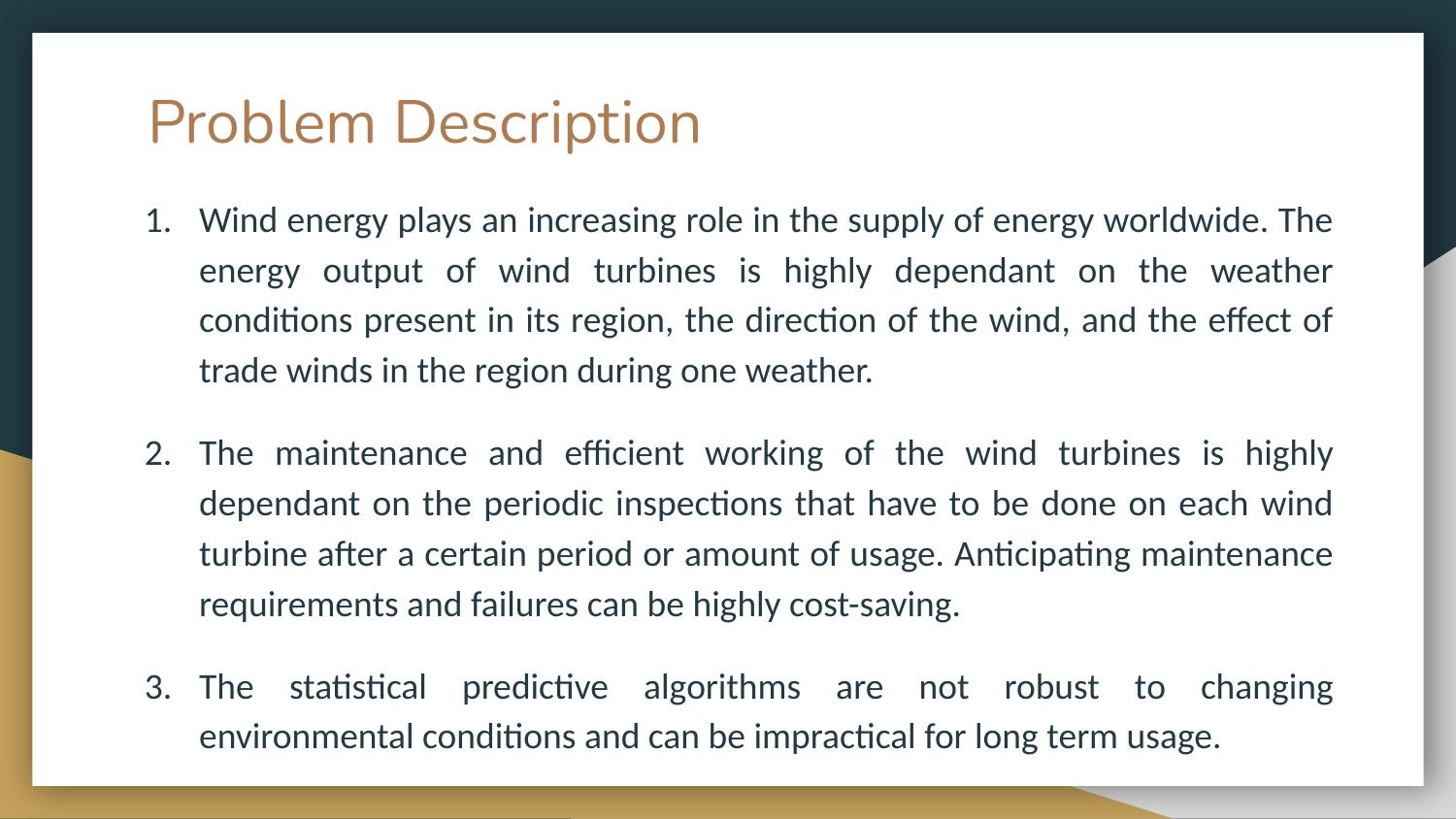

# Problem Description
Wind energy plays an increasing role in the supply of energy worldwide. The energy output of wind turbines is highly dependant on the weather conditions present in its region, the direction of the wind, and the effect of trade winds in the region during one weather.
The maintenance and efficient working of the wind turbines is highly dependant on the periodic inspections that have to be done on each wind turbine after a certain period or amount of usage. Anticipating maintenance requirements and failures can be highly cost-saving.
The statistical predictive algorithms are not robust to changing environmental conditions and can be impractical for long term usage.